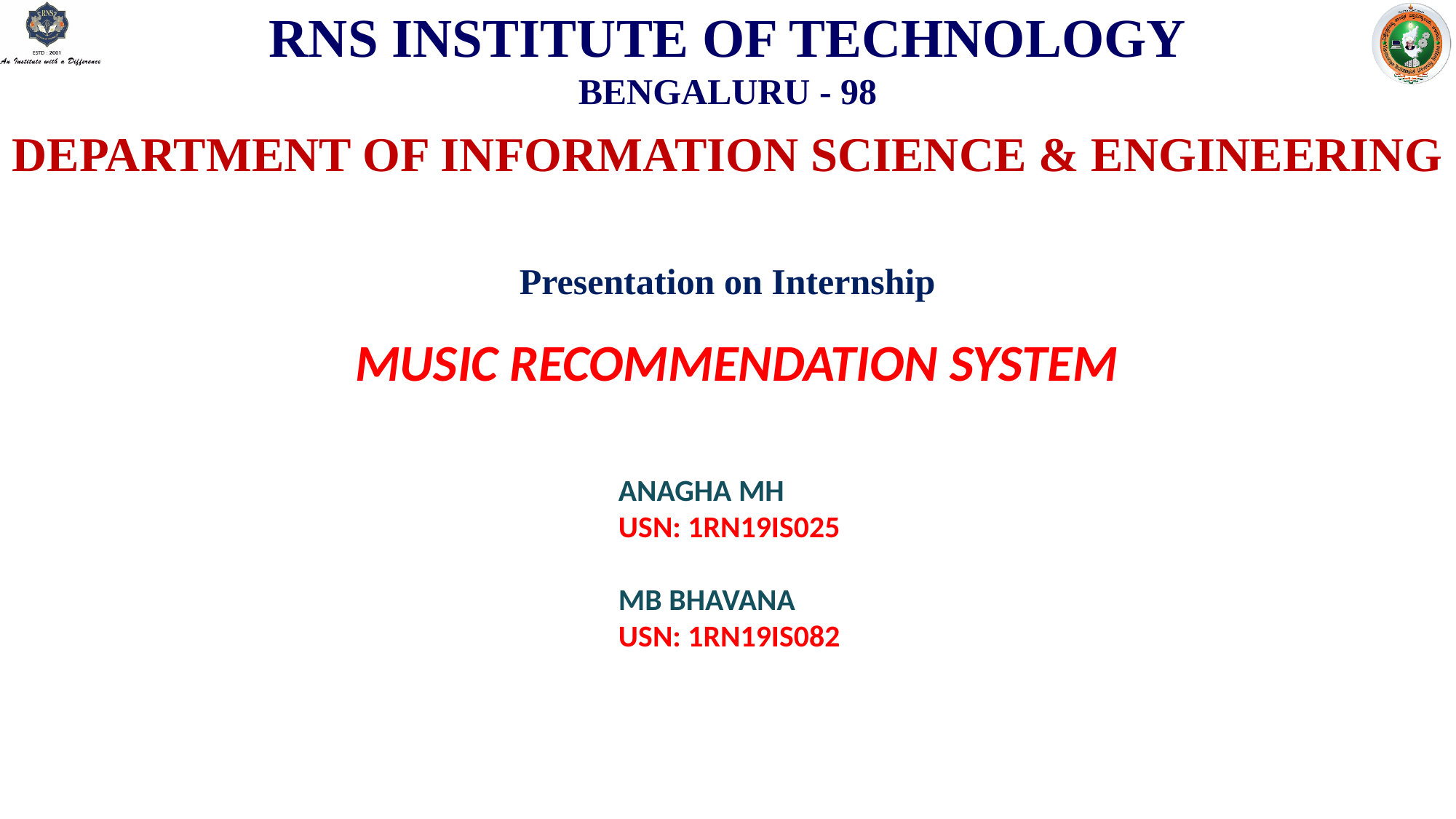

RNS INSTITUTE OF TECHNOLOGY
BENGALURU - 98
DEPARTMENT OF INFORMATION SCIENCE & ENGINEERING

Presentation on Internship
# MUSIC RECOMMENDATION SYSTEM
ANAGHA MH
USN: 1RN19IS025

MB BHAVANA
USN: 1RN19IS082